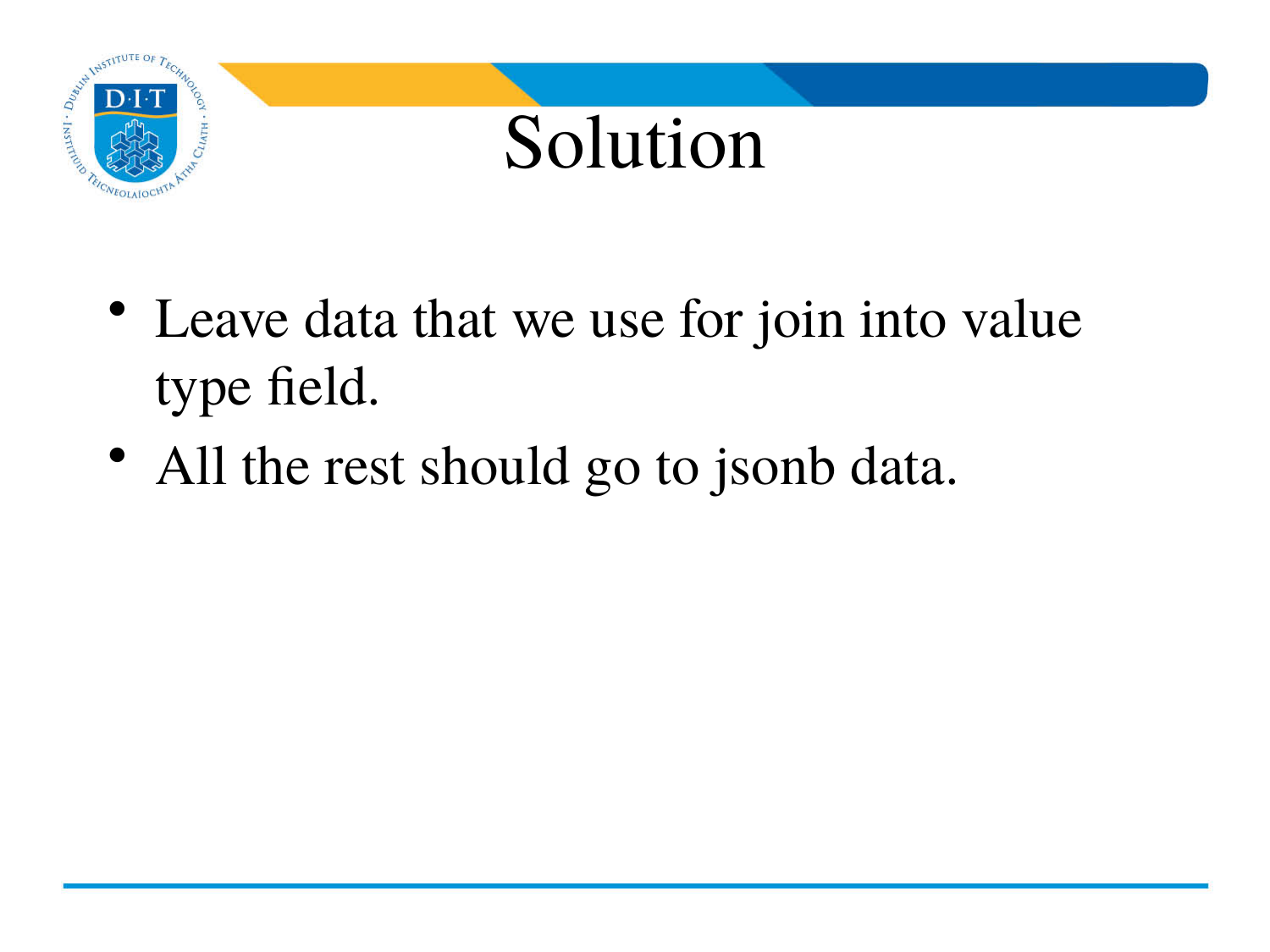

# Solution
Leave data that we use for join into value type field.
All the rest should go to jsonb data.